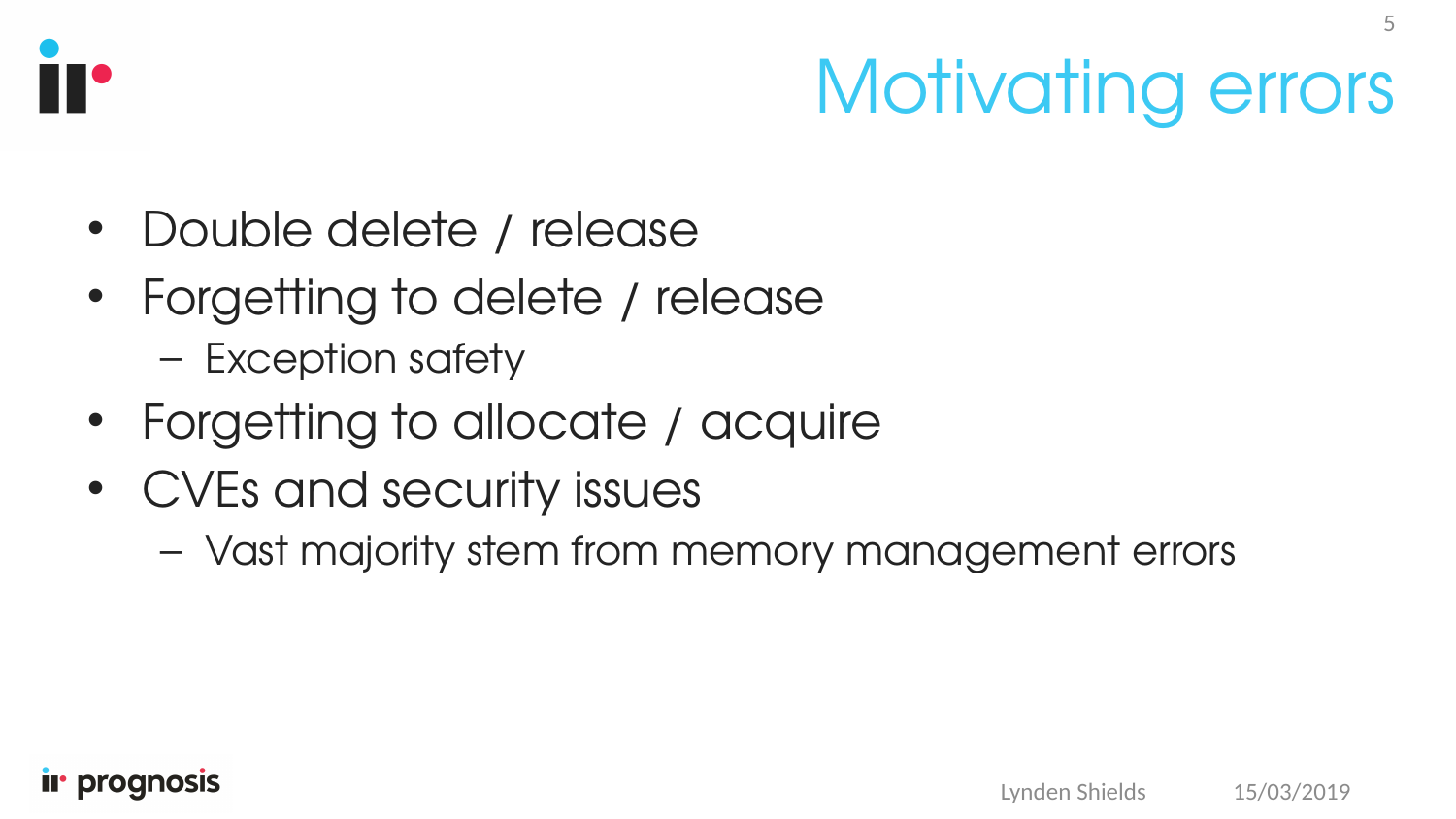

5
# Motivating errors
Double delete / release
Forgetting to delete / release
Exception safety
Forgetting to allocate / acquire
CVEs and security issues
Vast majority stem from memory management errors
15/03/2019
Lynden Shields